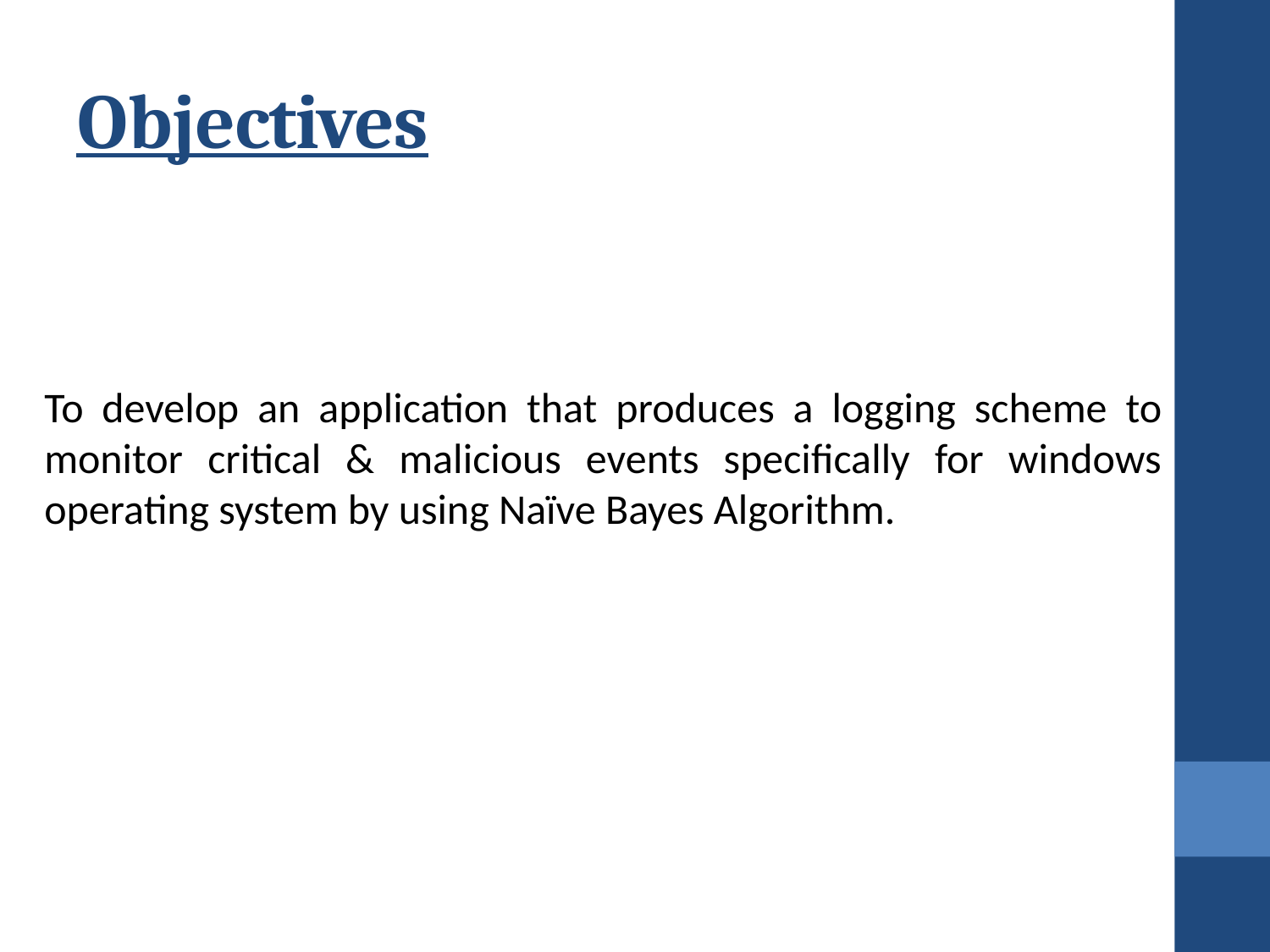

Objectives

To develop an application that produces a logging scheme to monitor critical & malicious events specifically for windows operating system by using Naïve Bayes Algorithm.